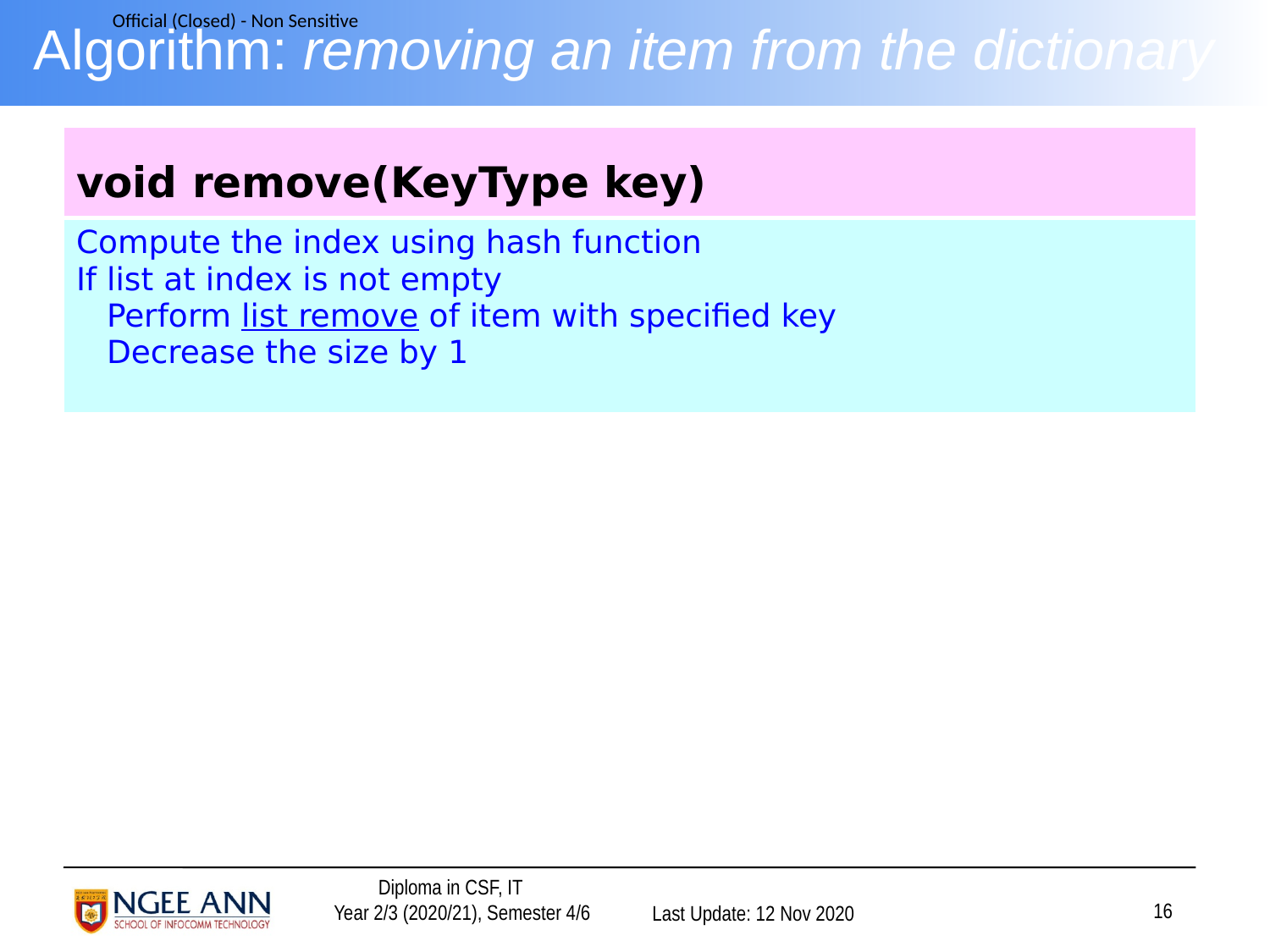

# Algorithm: removing an item from the dictionary
| void remove(KeyType key) |
| --- |
| Compute the index using hash function If list at index is not empty Perform list remove of item with specified key Decrease the size by 1 |